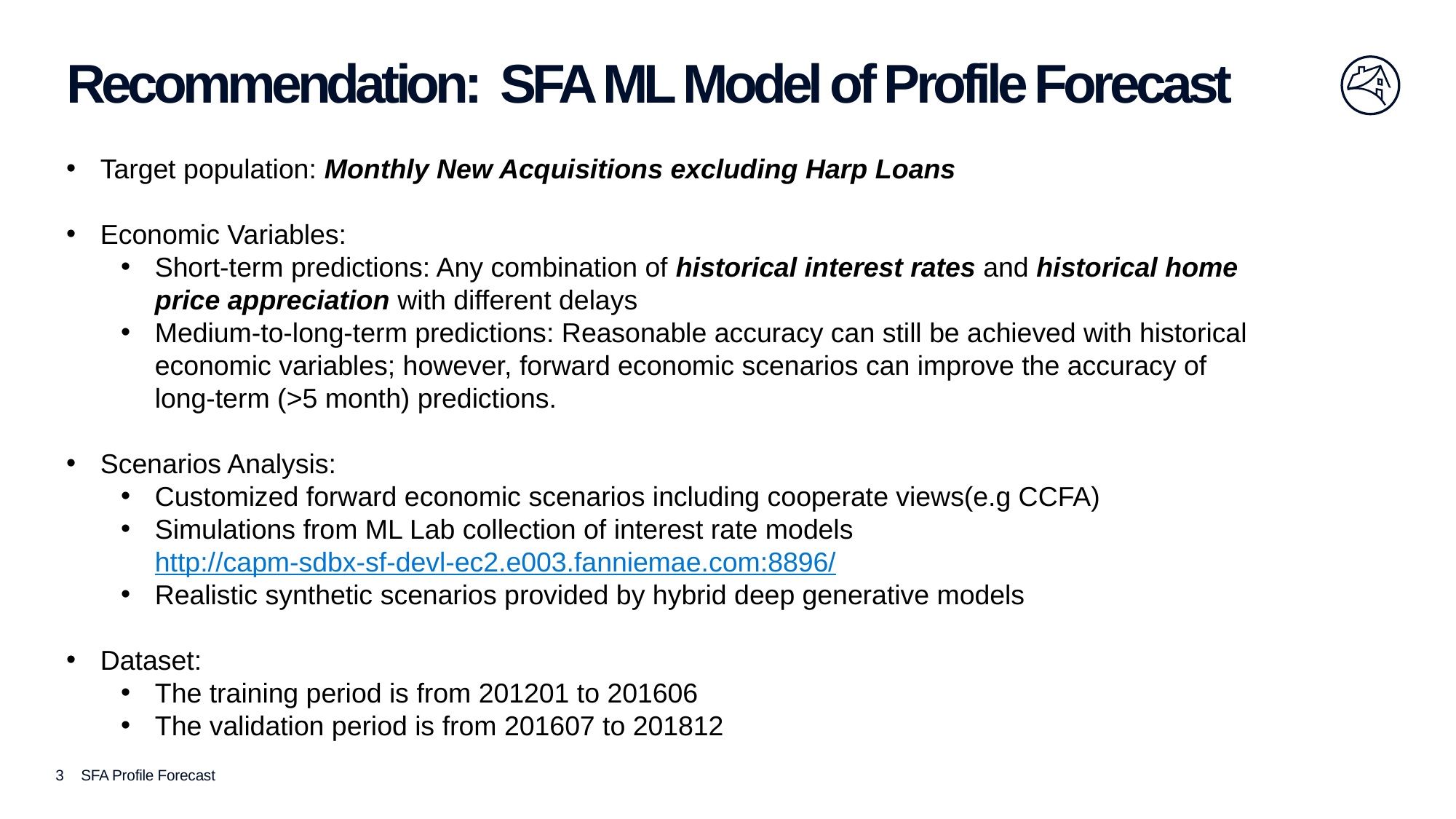

Recommendation:  SFA ML Model of Profile Forecast
Target population: Monthly New Acquisitions excluding Harp Loans

Economic Variables:
Short-term predictions: Any combination of historical interest rates and historical home price appreciation with different delays
Medium-to-long-term predictions: Reasonable accuracy can still be achieved with historical economic variables; however, forward economic scenarios can improve the accuracy of long-term (>5 month) predictions.

Scenarios Analysis:
Customized forward economic scenarios including cooperate views(e.g CCFA)
Simulations from ML Lab collection of interest rate models http://capm-sdbx-sf-devl-ec2.e003.fanniemae.com:8896/
Realistic synthetic scenarios provided by hybrid deep generative models

Dataset:
The training period is from 201201 to 201606
The validation period is from 201607 to 201812

3
SFA Profile Forecast